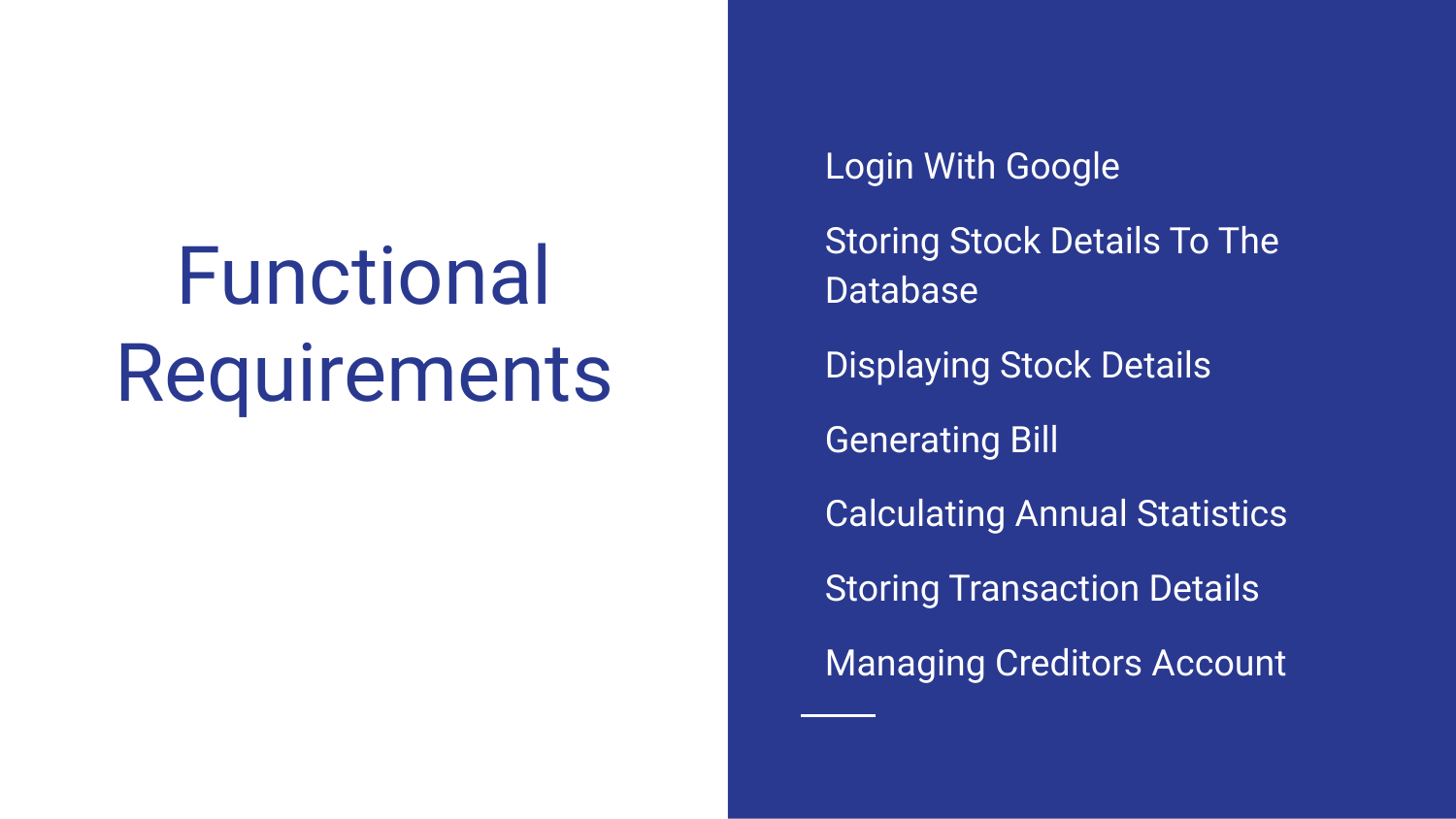

Login With Google
Storing Stock Details To The Database
Displaying Stock Details
Generating Bill
Calculating Annual Statistics
Storing Transaction Details
Managing Creditors Account
# Functional Requirements